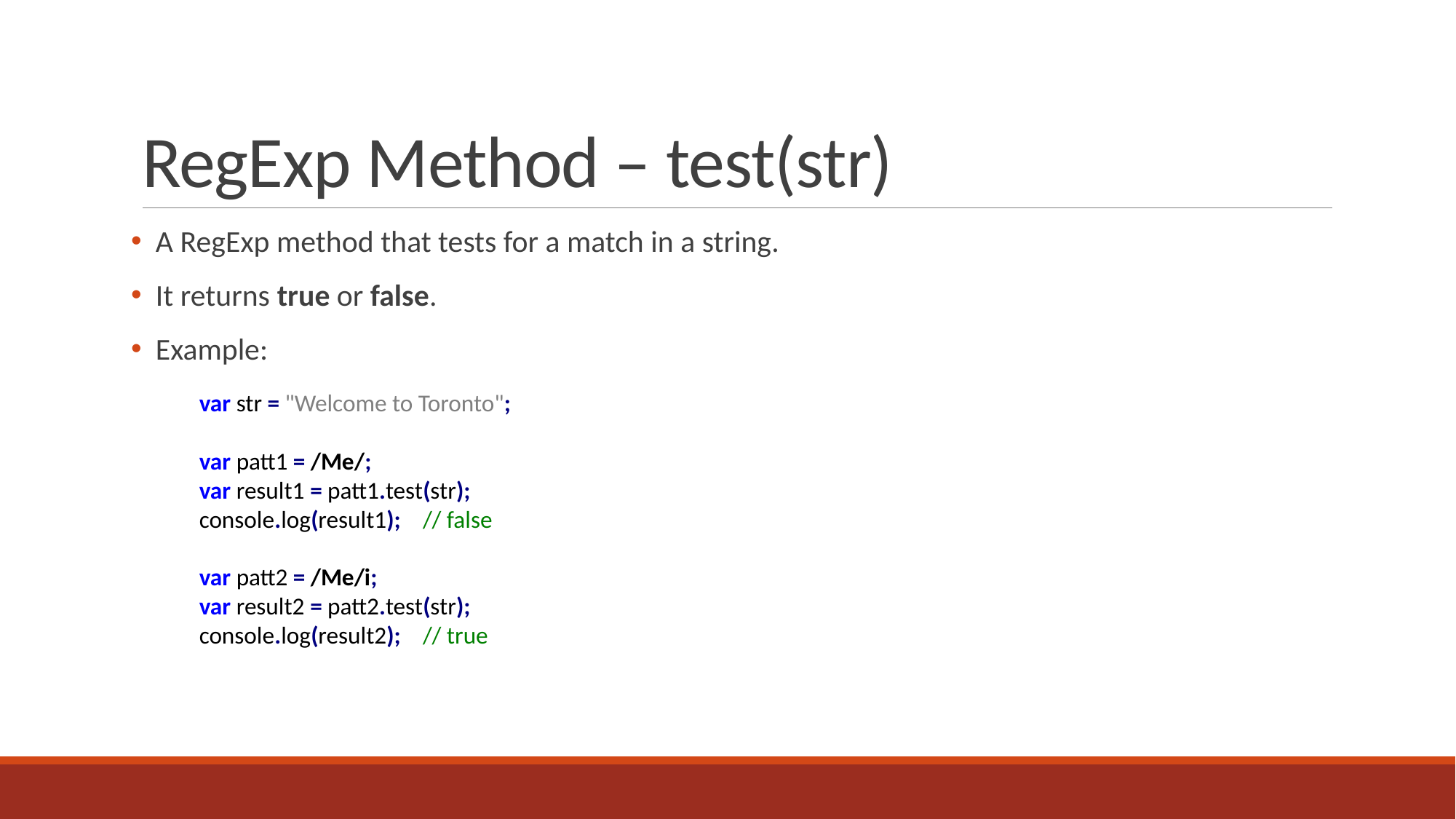

# RegExp Method – test(str)
  A RegExp method that tests for a match in a string.
  It returns true or false.
  Example:

 var str = "Welcome to Toronto";

 var patt1 = /Me/;
 var result1 = patt1.test(str);
 console.log(result1);    // false

 var patt2 = /Me/i;
 var result2 = patt2.test(str);
 console.log(result2);    // true